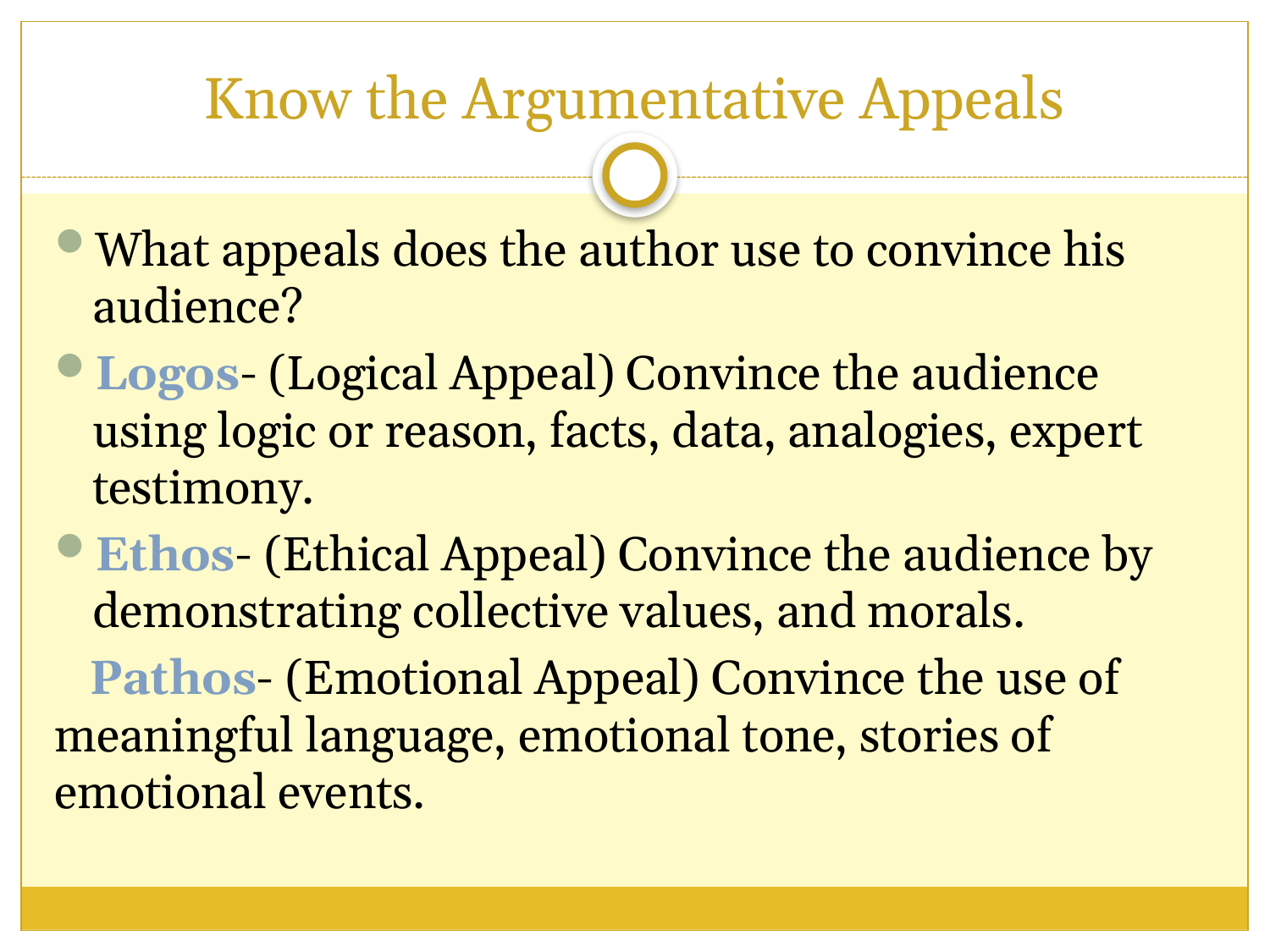

# Know the Argumentative Appeals
What appeals does the author use to convince his audience?
Logos- (Logical Appeal) Convince the audience using logic or reason, facts, data, analogies, expert testimony.
Ethos- (Ethical Appeal) Convince the audience by demonstrating collective values, and morals.
   Pathos- (Emotional Appeal) Convince the use of meaningful language, emotional tone, stories of emotional events.